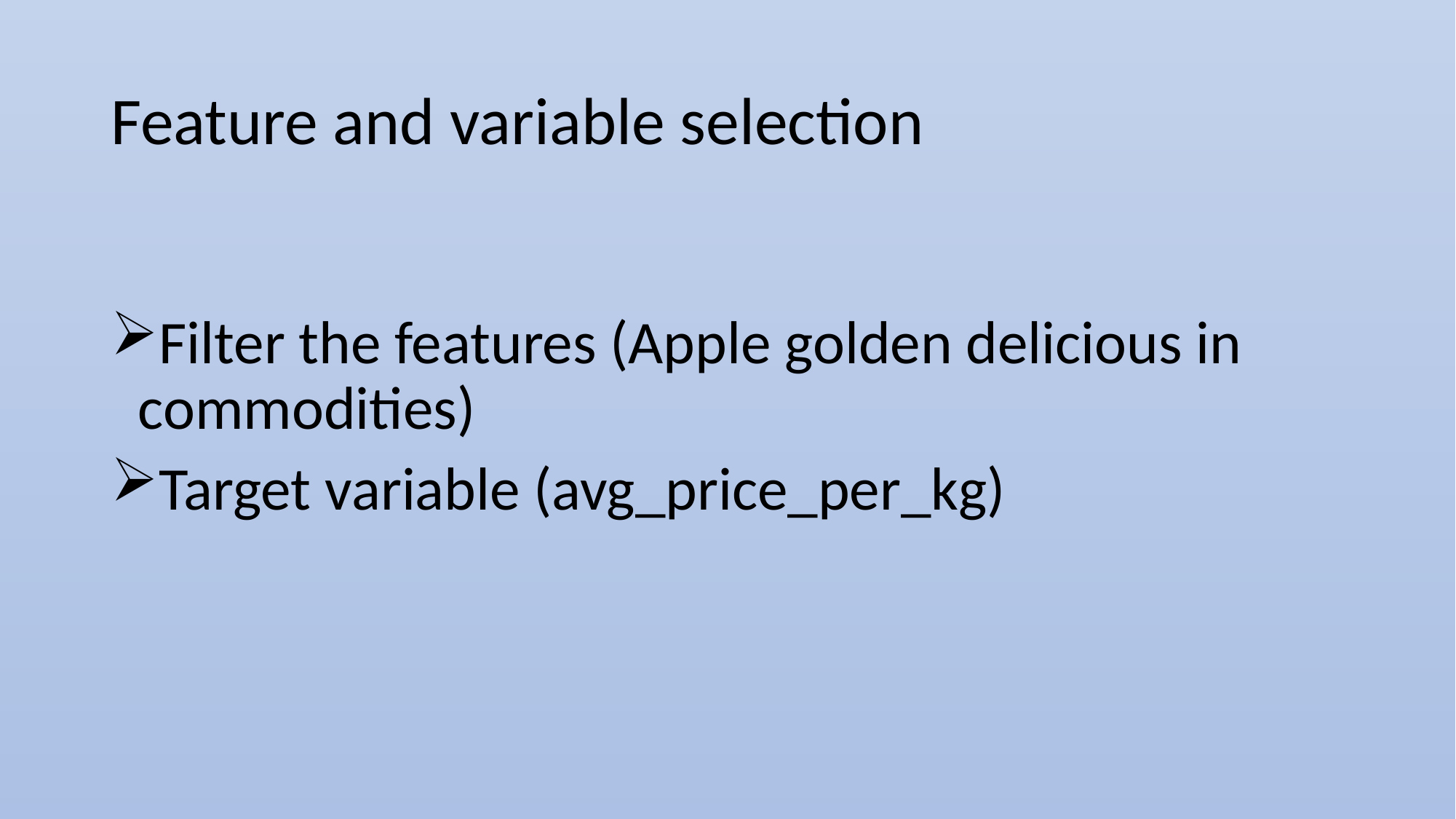

# Feature and variable selection

Filter the features (Apple golden delicious in commodities)
Target variable (avg_price_per_kg)